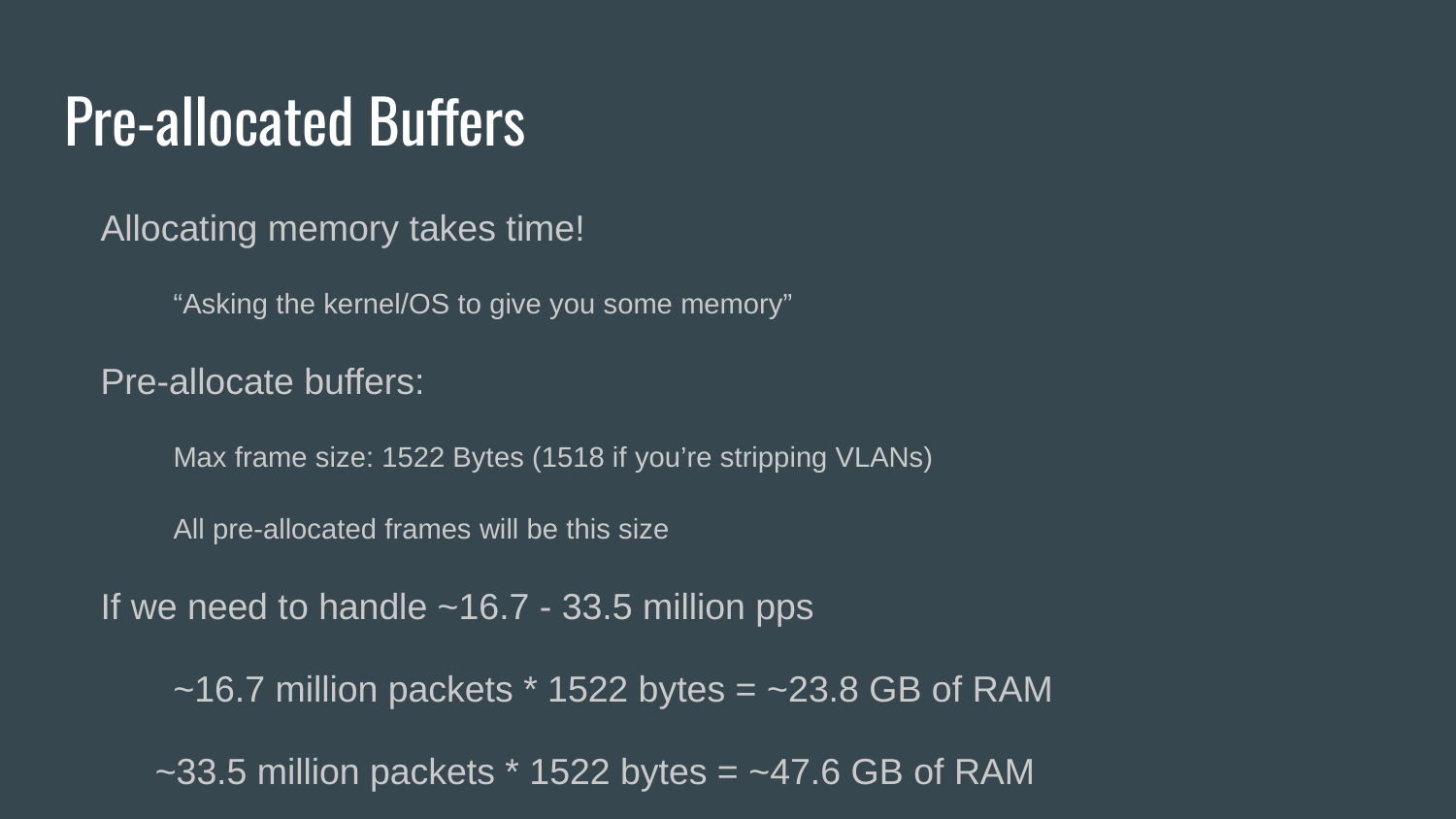

# Pre-allocated Buffers
Allocating memory takes time!
“Asking the kernel/OS to give you some memory”
Pre-allocate buffers:
Max frame size: 1522 Bytes (1518 if you’re stripping VLANs)
All pre-allocated frames will be this size
If we need to handle ~16.7 - 33.5 million pps
~16.7 million packets * 1522 bytes = ~23.8 GB of RAM
~33.5 million packets * 1522 bytes = ~47.6 GB of RAM